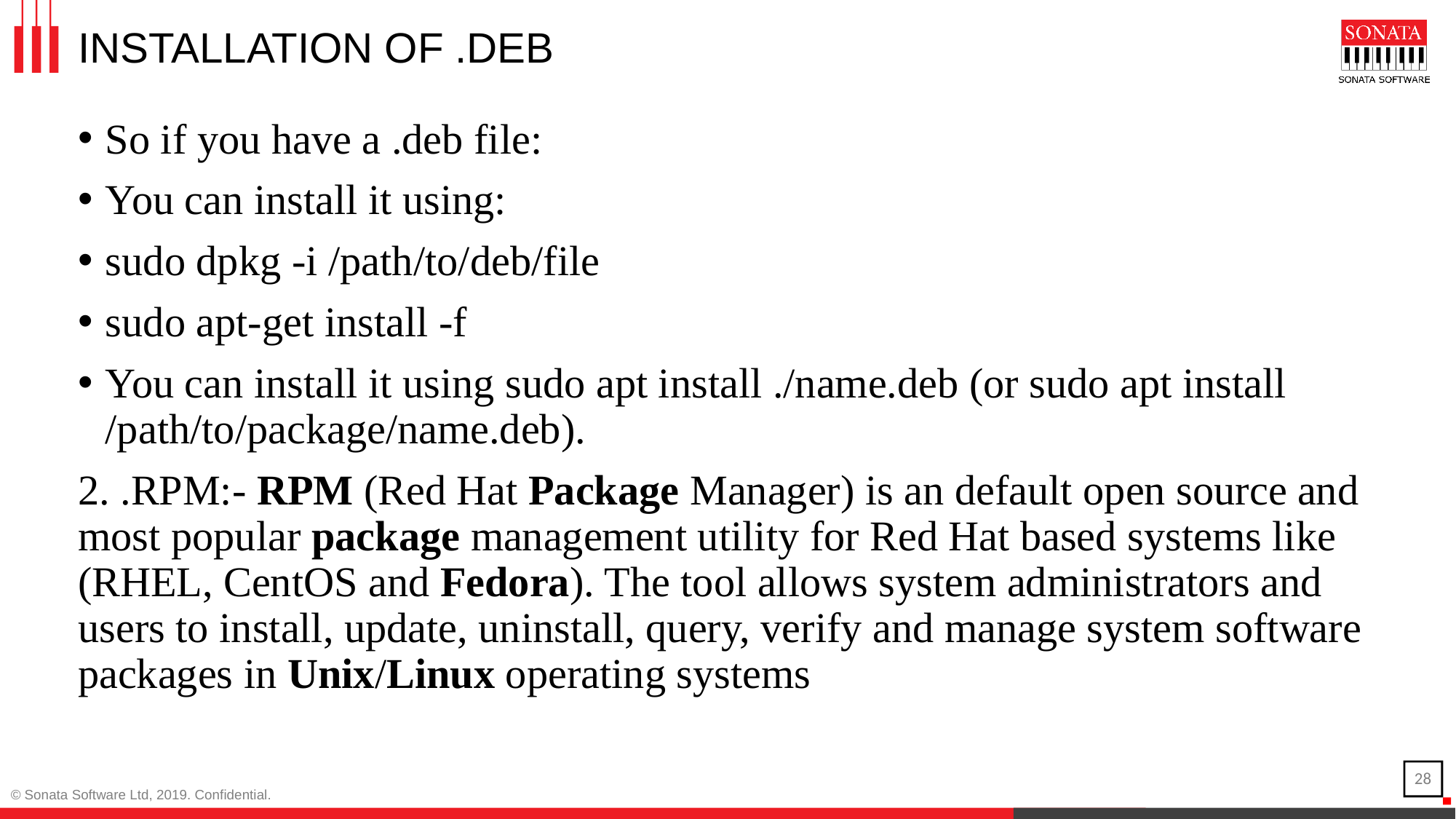

# INSTALLATION OF .DEB
So if you have a .deb file:
You can install it using:
sudo dpkg -i /path/to/deb/file
sudo apt-get install -f
You can install it using sudo apt install ./name.deb (or sudo apt install /path/to/package/name.deb).
2. .RPM:- RPM (Red Hat Package Manager) is an default open source and most popular package management utility for Red Hat based systems like (RHEL, CentOS and Fedora). The tool allows system administrators and users to install, update, uninstall, query, verify and manage system software packages in Unix/Linux operating systems